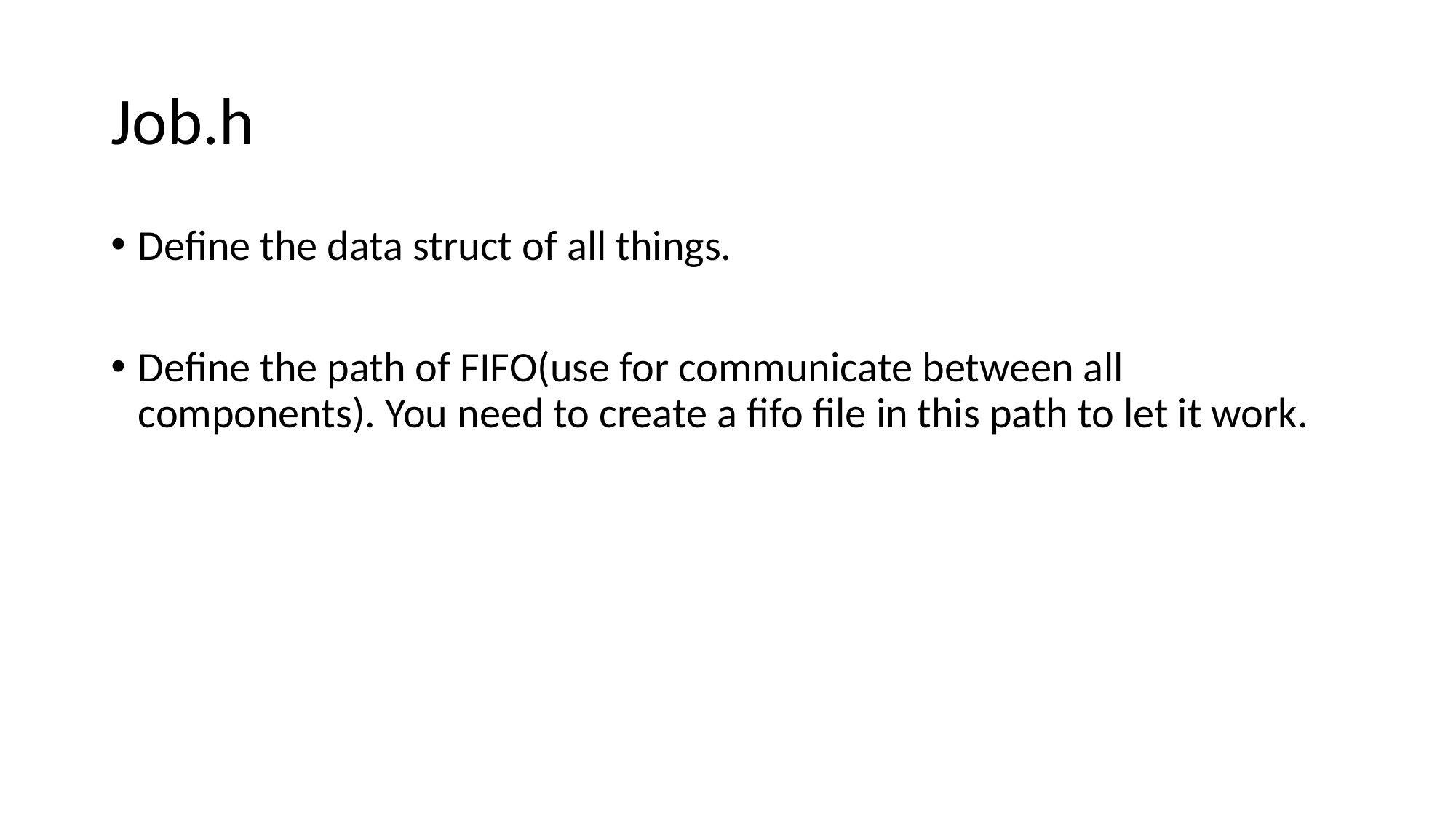

# Job.h
Define the data struct of all things.

Define the path of FIFO(use for communicate between all components). You need to create a fifo file in this path to let it work.